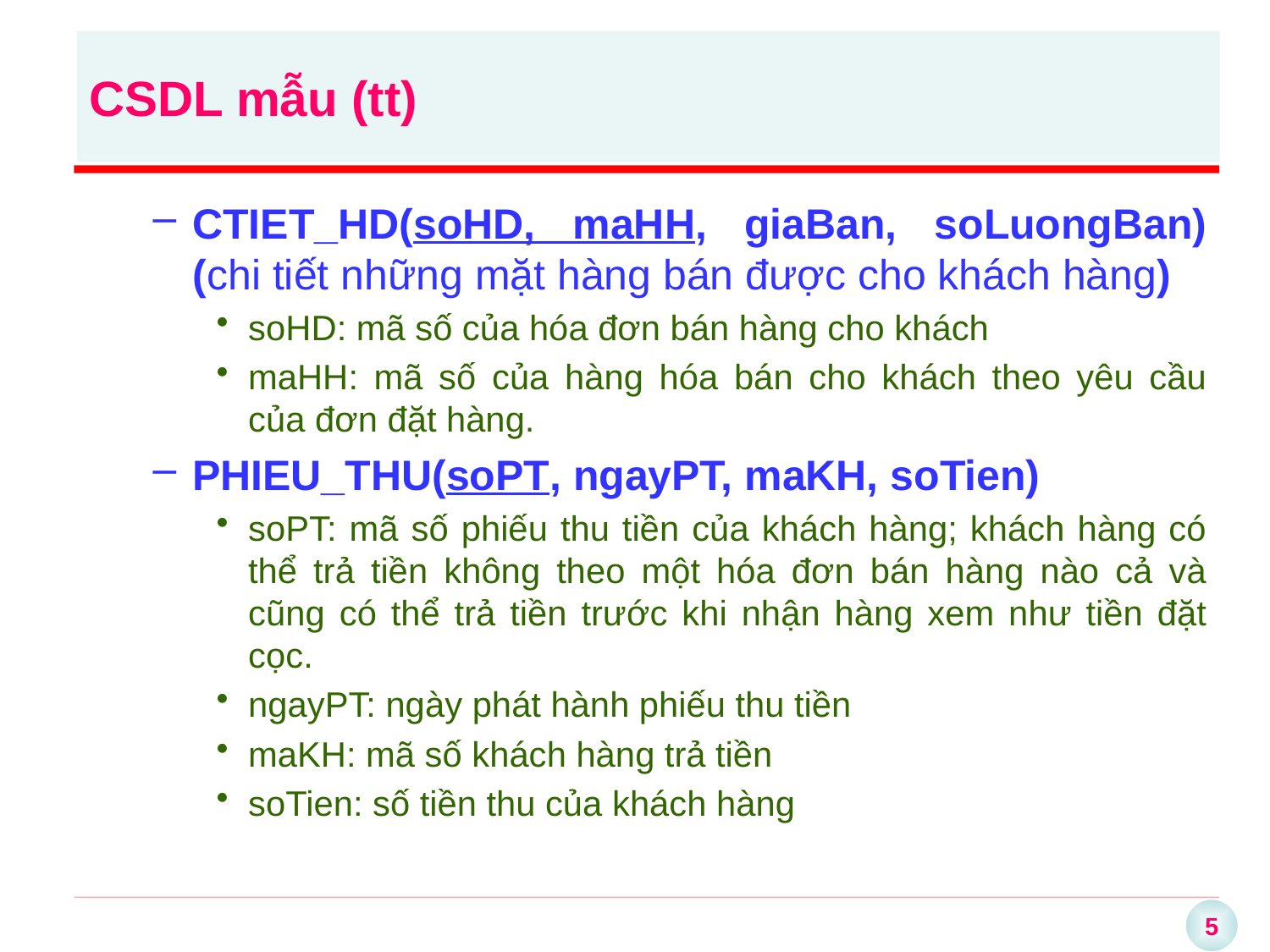

CSDL mẫu (tt)
CTIET_HD(soHD, maHH, giaBan, soLuongBan) (chi tiết những mặt hàng bán được cho khách hàng)
soHD: mã số của hóa đơn bán hàng cho khách
maHH: mã số của hàng hóa bán cho khách theo yêu cầu của đơn đặt hàng.
PHIEU_THU(soPT, ngayPT, maKH, soTien)
soPT: mã số phiếu thu tiền của khách hàng; khách hàng có thể trả tiền không theo một hóa đơn bán hàng nào cả và cũng có thể trả tiền trước khi nhận hàng xem như tiền đặt cọc.
ngayPT: ngày phát hành phiếu thu tiền
maKH: mã số khách hàng trả tiền
soTien: số tiền thu của khách hàng